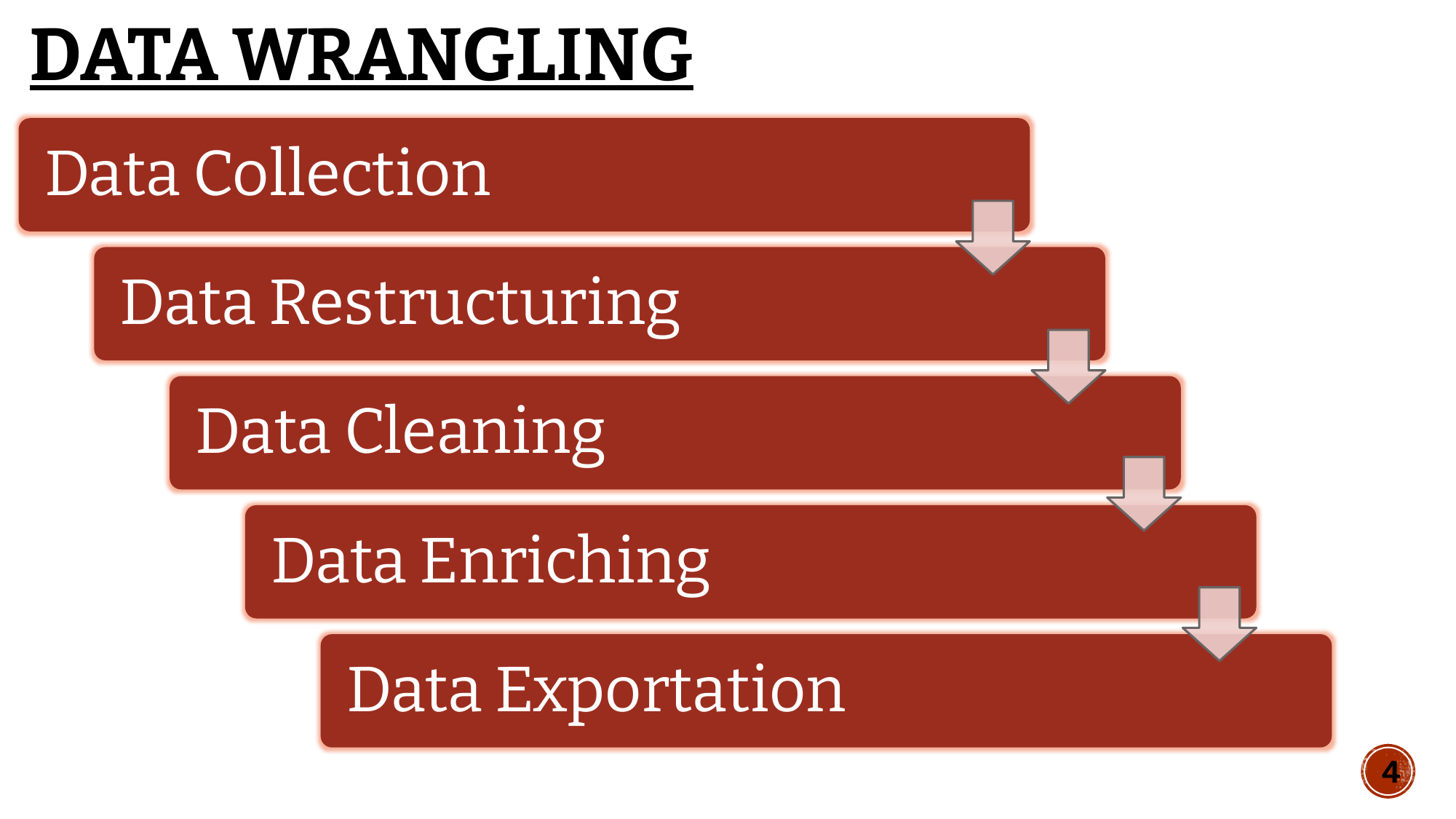

# DATA WRANGLING
Data Collection
Data Restructuring
Data Cleaning
Data Enriching
Data Exportation

4